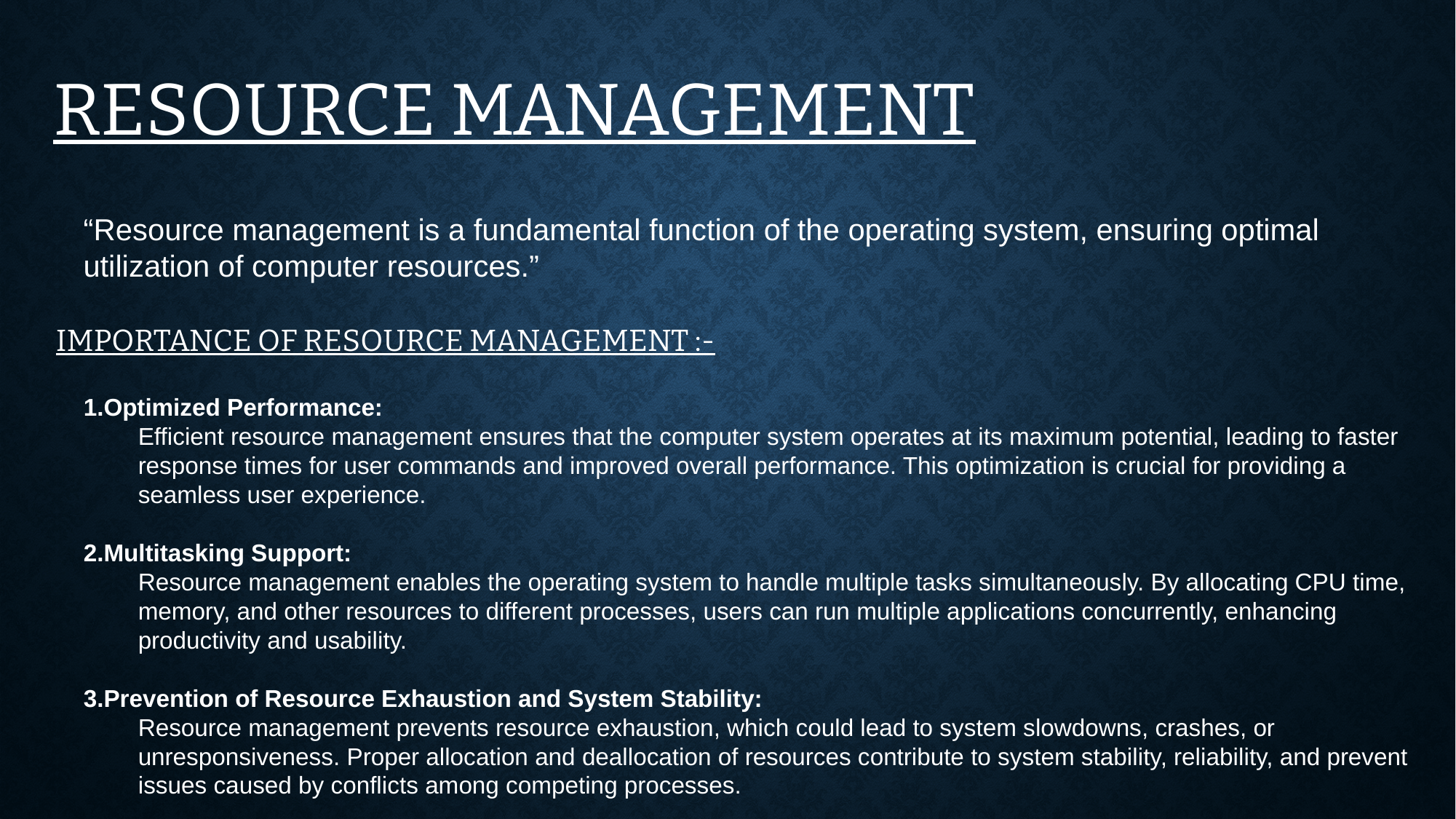

RESOURCE MANAGEMENT
“Resource management is a fundamental function of the operating system, ensuring optimal utilization of computer resources.”
IMPORTANCE OF RESOURCE MANAGEMENT :-
Optimized Performance:
Efficient resource management ensures that the computer system operates at its maximum potential, leading to faster response times for user commands and improved overall performance. This optimization is crucial for providing a seamless user experience.

Multitasking Support:
Resource management enables the operating system to handle multiple tasks simultaneously. By allocating CPU time, memory, and other resources to different processes, users can run multiple applications concurrently, enhancing productivity and usability.

Prevention of Resource Exhaustion and System Stability:
Resource management prevents resource exhaustion, which could lead to system slowdowns, crashes, or unresponsiveness. Proper allocation and deallocation of resources contribute to system stability, reliability, and prevent issues caused by conflicts among competing processes.